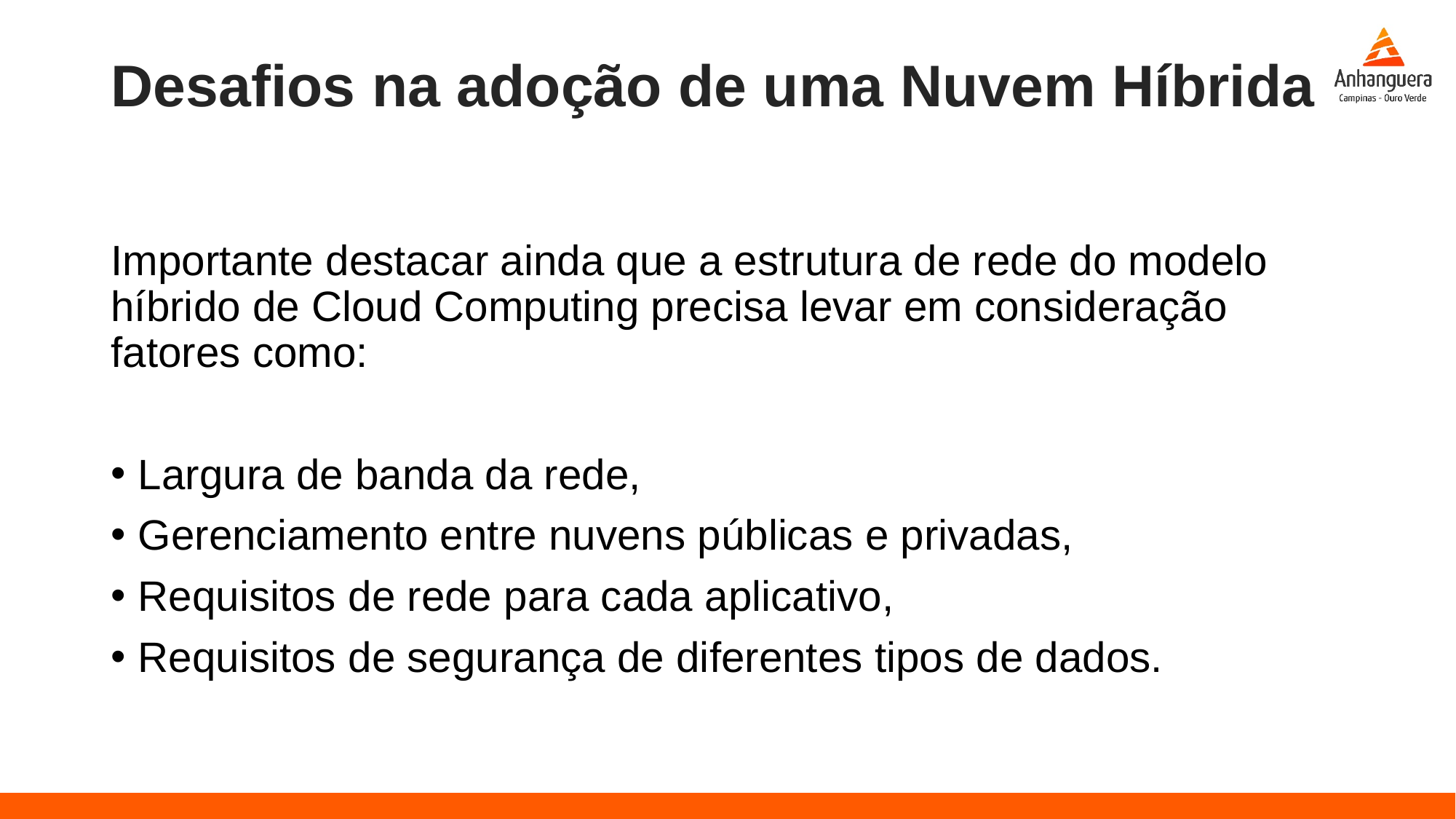

# Desafios na adoção de uma Nuvem Híbrida
Importante destacar ainda que a estrutura de rede do modelo híbrido de Cloud Computing precisa levar em consideração fatores como:

Largura de banda da rede,
Gerenciamento entre nuvens públicas e privadas,
Requisitos de rede para cada aplicativo,
Requisitos de segurança de diferentes tipos de dados.